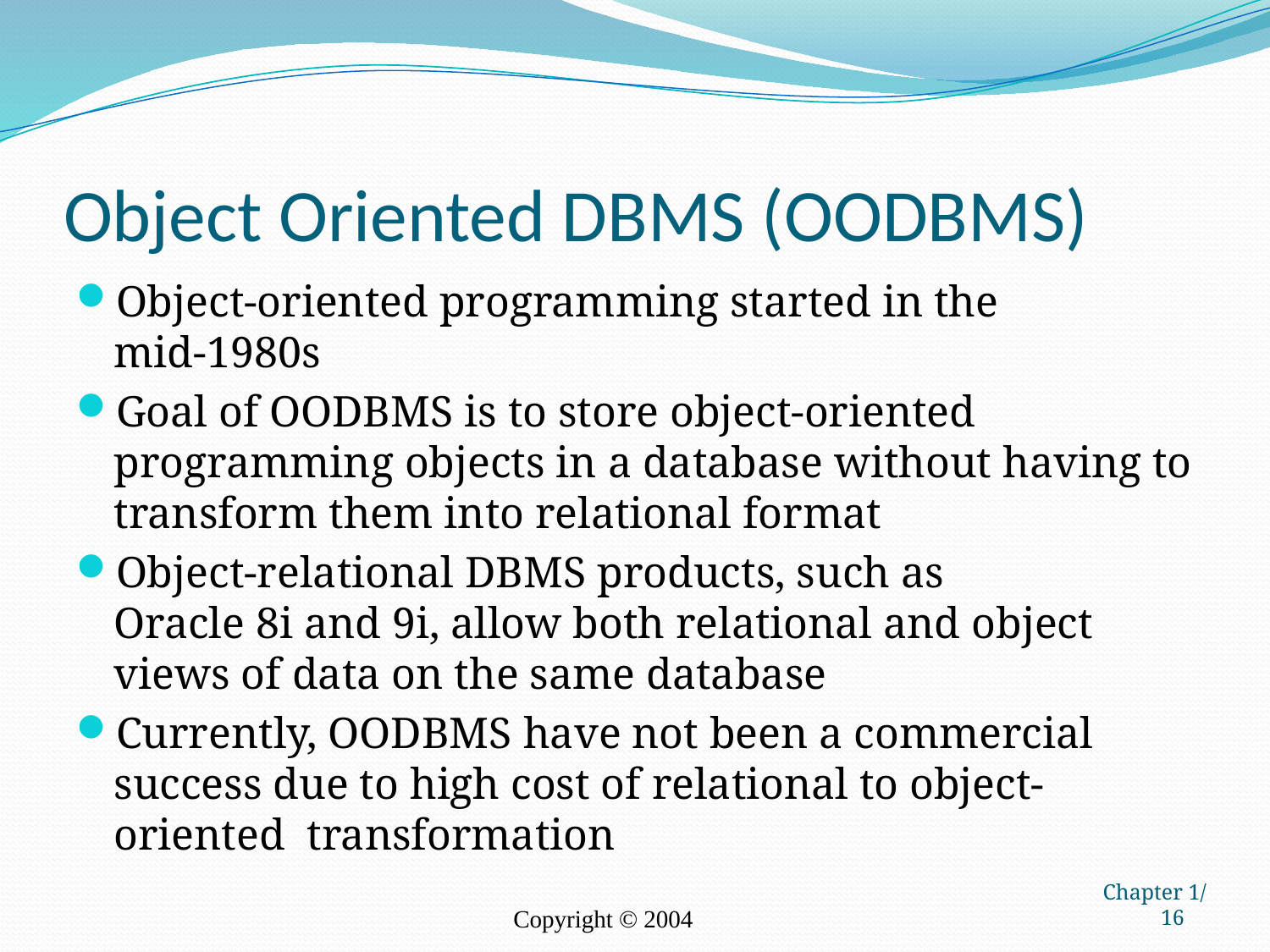

# Object Oriented DBMS (OODBMS)
Object-oriented programming started in the
mid-1980s
Goal of OODBMS is to store object-oriented programming objects in a database without having to transform them into relational format
Object-relational DBMS products, such as
Oracle 8i and 9i, allow both relational and object views of data on the same database
Currently, OODBMS have not been a commercial success due to high cost of relational to object-oriented  transformation
Copyright © 2004

Chapter 1/16